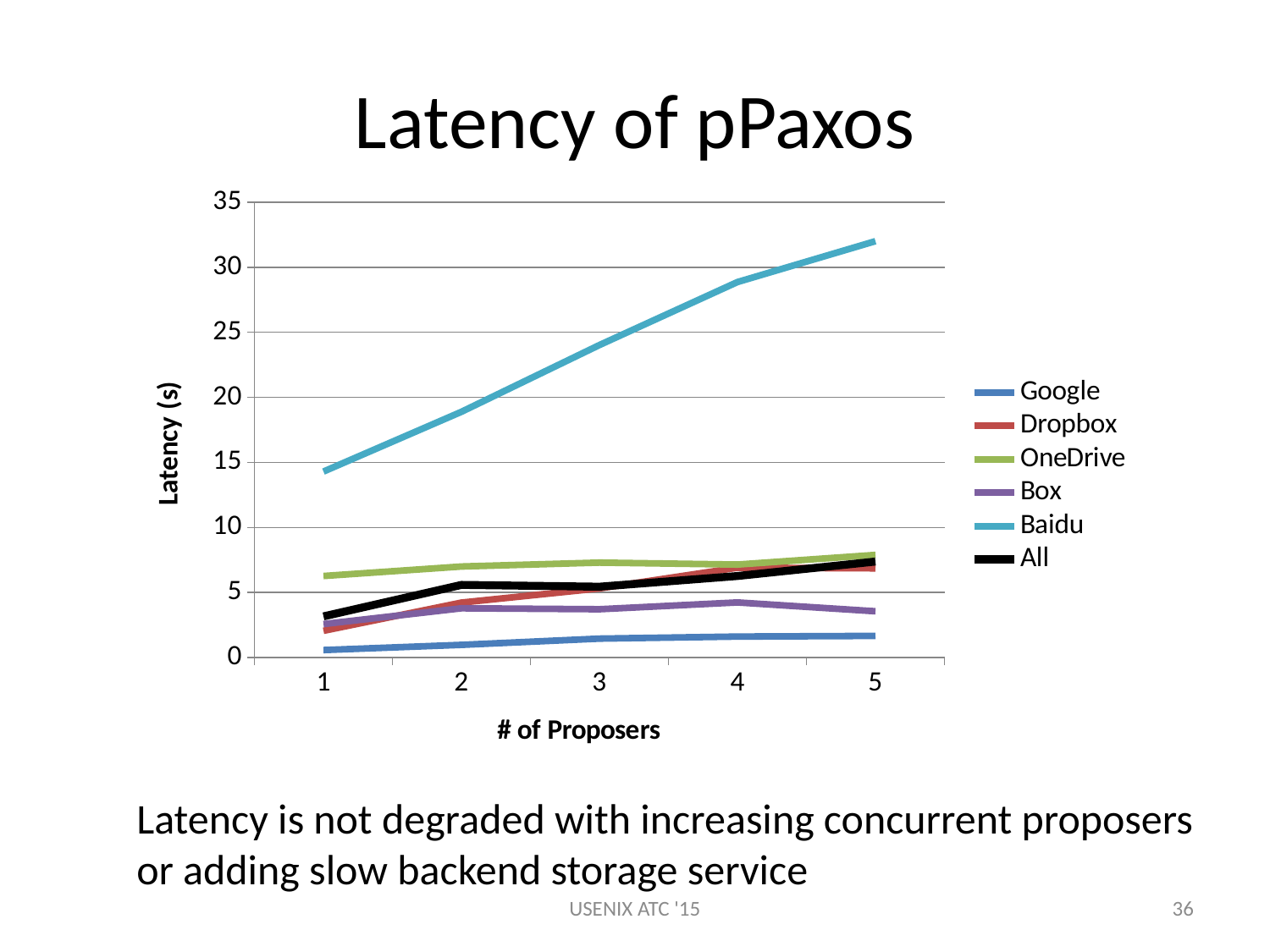

# Latency of pPaxos

### Chart

| Category | Google | Dropbox | OneDrive | Box | Baidu | All |
|---|---|---|---|---|---|---|
| 1.0 | 0.58 | 2.06 | 6.27 | 2.58 | 14.3 | 3.17 |
| 2.0 | 0.98 | 4.23 | 7.0 | 3.79 | 18.89 | 5.59 |
| 3.0 | 1.46 | 5.319999999999998 | 7.3 | 3.72 | 24.02 | 5.45 |
| 4.0 | 1.62 | 6.91 | 7.149999999999999 | 4.24 | 28.86 | 6.27 |
| 5.0 | 1.67 | 6.859999999999998 | 7.89 | 3.56 | 32.0 | 7.38 |
Latency is not degraded with increasing concurrent proposers
or adding slow backend storage service

USENIX ATC '15
36